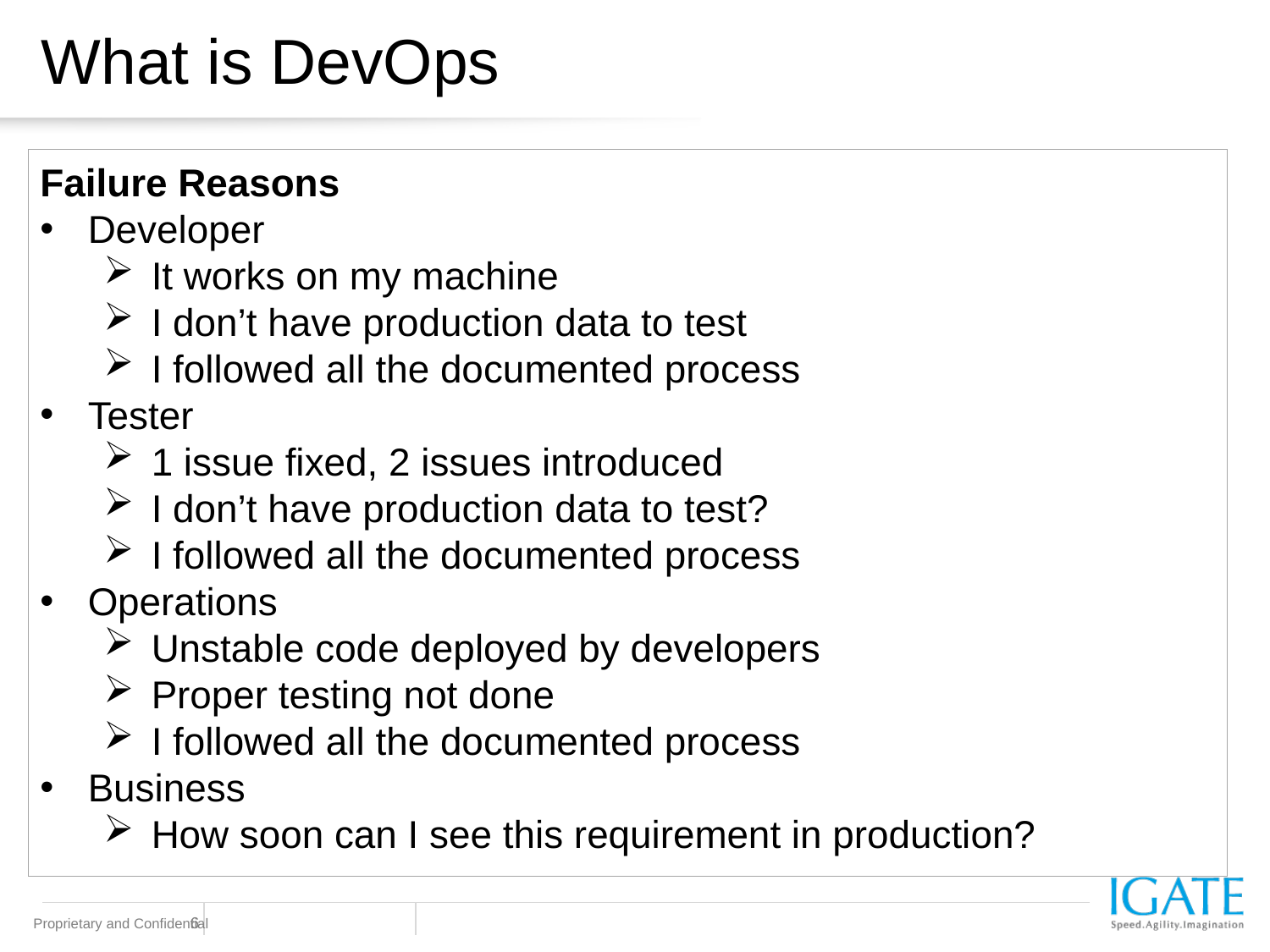

# What is DevOps

Failure Reasons
Developer
It works on my machine
I don’t have production data to test
I followed all the documented process
Tester
1 issue fixed, 2 issues introduced
I don’t have production data to test?
I followed all the documented process
Operations
Unstable code deployed by developers
Proper testing not done
I followed all the documented process
Business
How soon can I see this requirement in production?